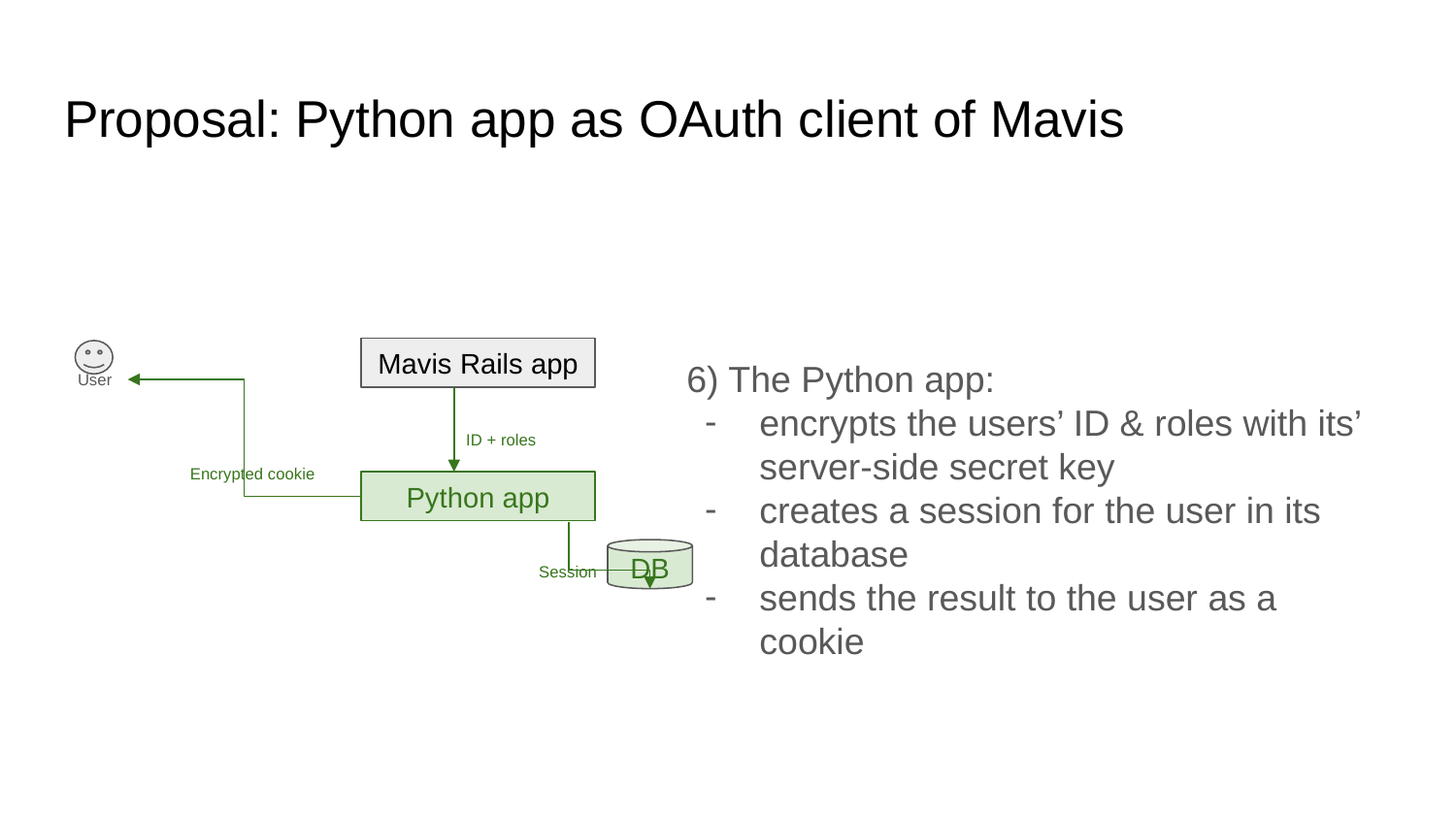

# Proposal: Python app as OAuth client of Mavis

Mavis Rails app

6) The Python app:
encrypts the users’ ID & roles with its’ server-side secret key
creates a session for the user in its database
sends the result to the user as a cookie
User
ID + roles
Encrypted cookie
Python app
DB
Session